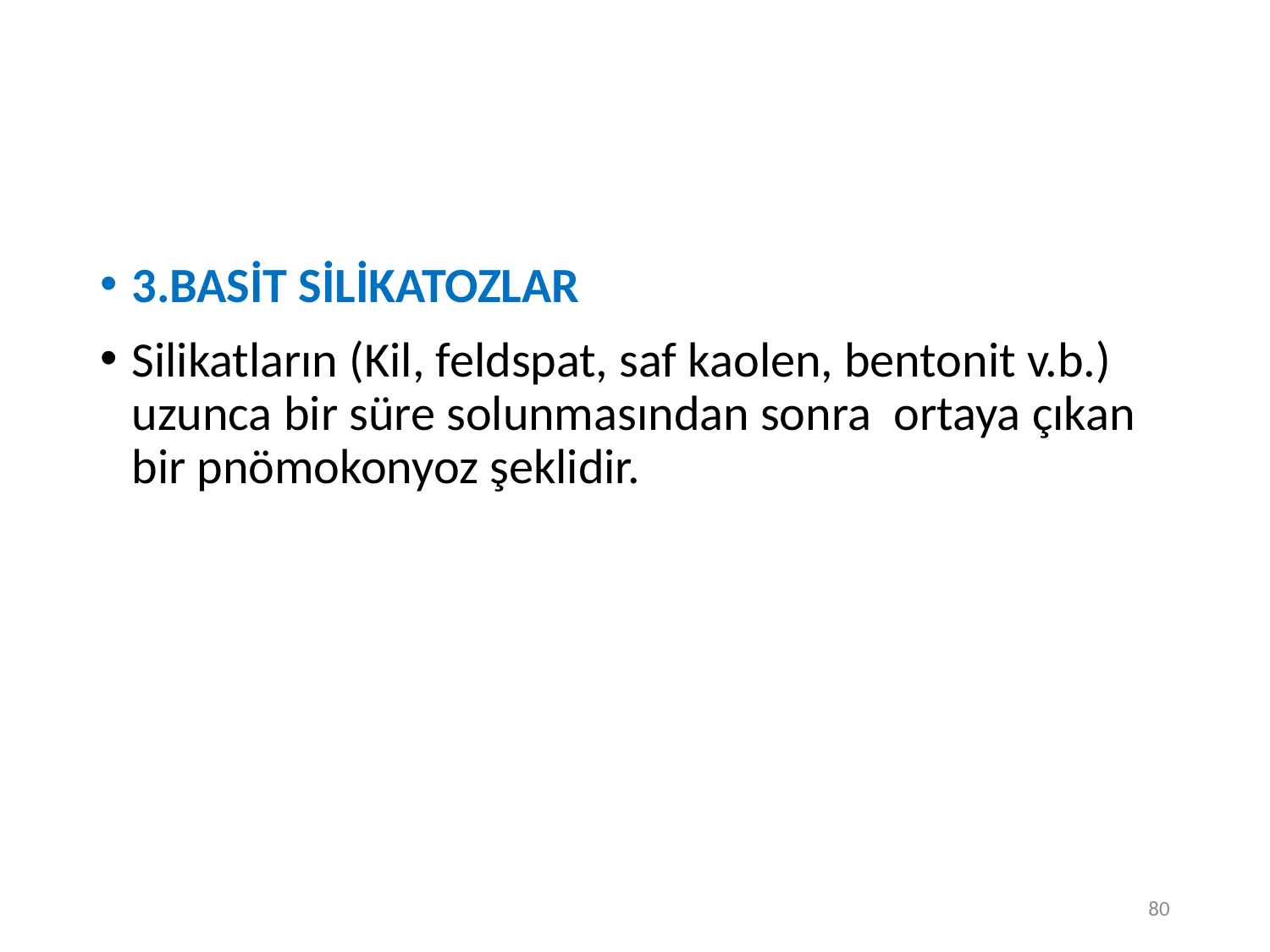

80
3.BASİT SİLİKATOZLAR
Silikatların (Kil, feldspat, saf kaolen, bentonit v.b.) uzunca bir süre solunmasından sonra  ortaya çıkan bir pnömokonyoz şeklidir.